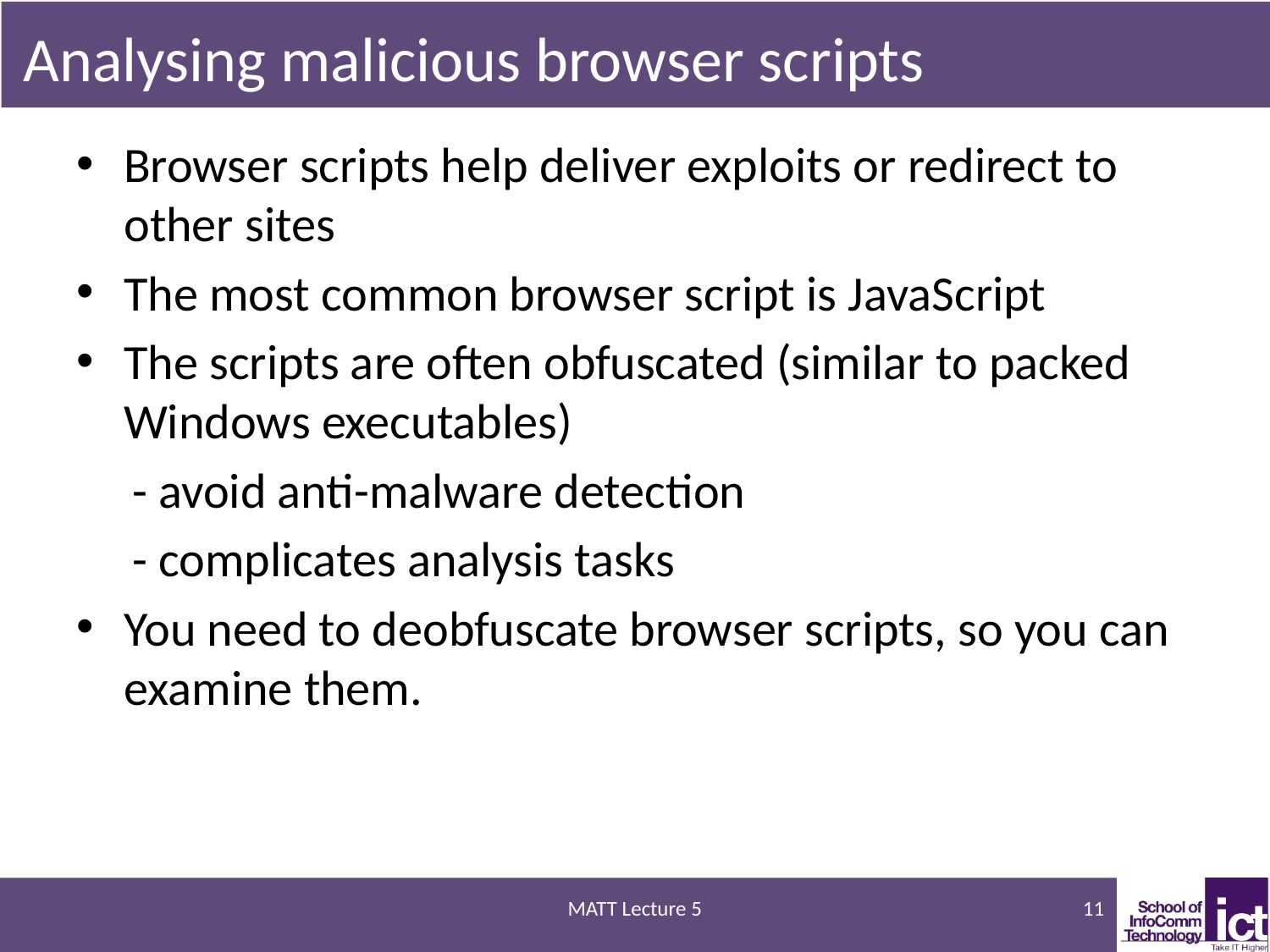

# Analysing malicious browser scripts
Browser scripts help deliver exploits or redirect to other sites
The most common browser script is JavaScript
The scripts are often obfuscated (similar to packed Windows executables)
     - avoid anti-malware detection
     - complicates analysis tasks
You need to deobfuscate browser scripts, so you can examine them.

MATT Lecture 5
11